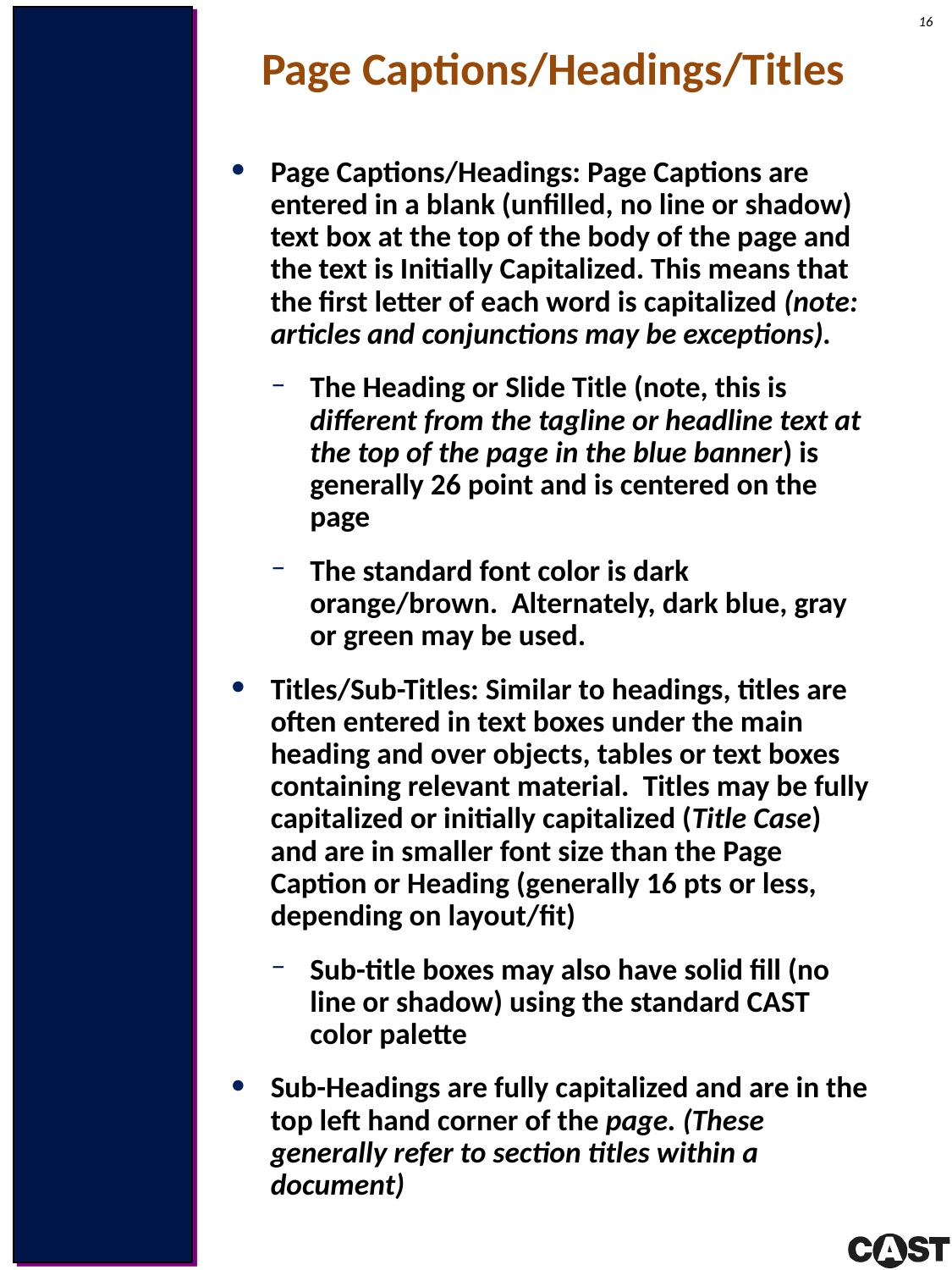

Page Captions/Headings/Titles
Page Captions/Headings: Page Captions are entered in a blank (unfilled, no line or shadow) text box at the top of the body of the page and the text is Initially Capitalized. This means that the first letter of each word is capitalized (note: articles and conjunctions may be exceptions).
The Heading or Slide Title (note, this is different from the tagline or headline text at the top of the page in the blue banner) is generally 26 point and is centered on the page
The standard font color is dark orange/brown.  Alternately, dark blue, gray or green may be used.
Titles/Sub-Titles: Similar to headings, titles are often entered in text boxes under the main heading and over objects, tables or text boxes containing relevant material.  Titles may be fully capitalized or initially capitalized (Title Case) and are in smaller font size than the Page Caption or Heading (generally 16 pts or less, depending on layout/fit)
Sub-title boxes may also have solid fill (no line or shadow) using the standard CAST color palette
Sub-Headings are fully capitalized and are in the top left hand corner of the page. (These generally refer to section titles within a document)